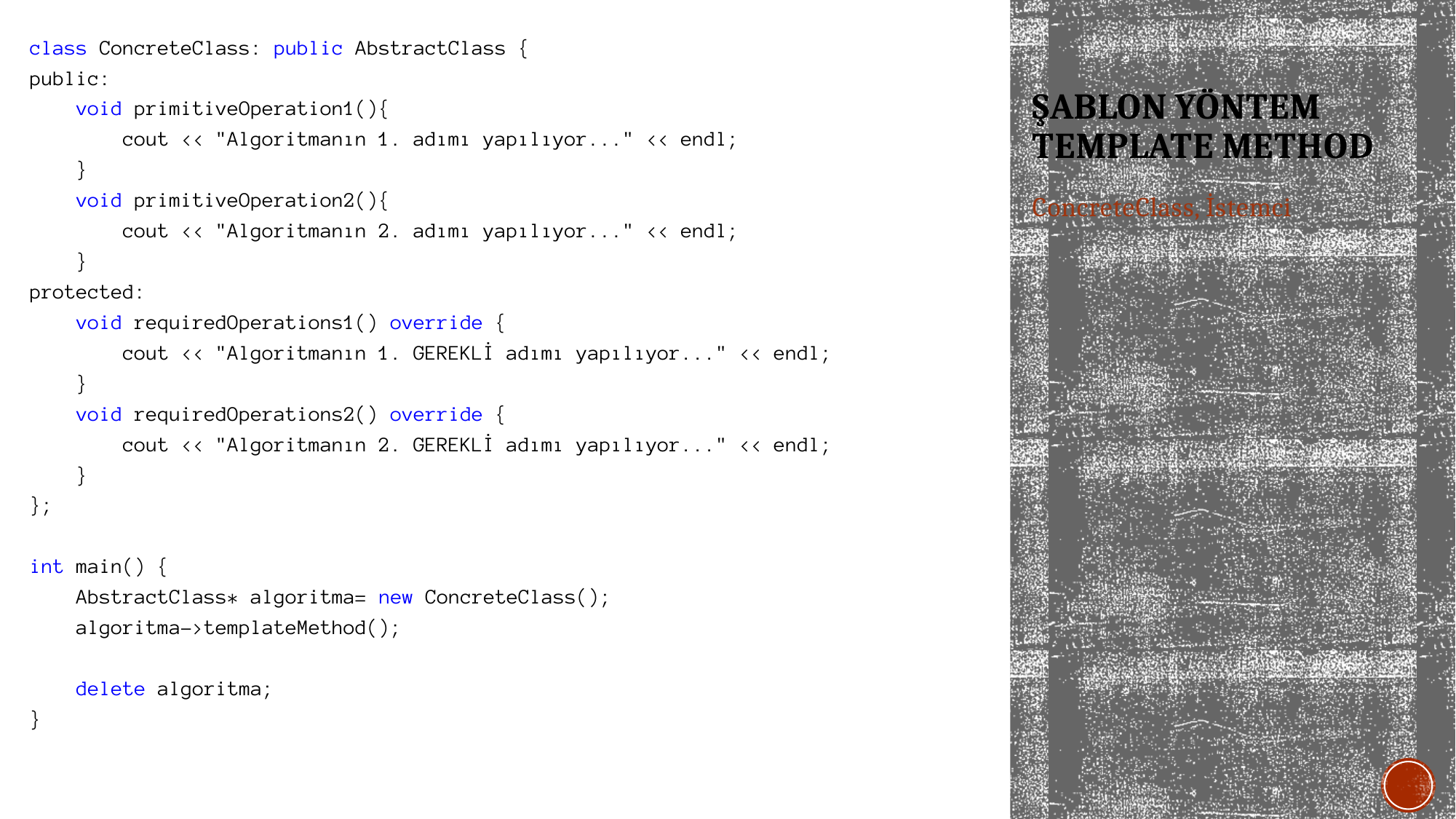

class ConcreteClass: public AbstractClass {
public:
    void primitiveOperation1(){
        cout << "Algoritmanın 1. adımı yapılıyor..." << endl;
    }
    void primitiveOperation2(){
        cout << "Algoritmanın 2. adımı yapılıyor..." << endl;
    }
protected:
    void requiredOperations1() override {
        cout << "Algoritmanın 1. GEREKLİ adımı yapılıyor..." << endl;
    }
    void requiredOperations2() override {
        cout << "Algoritmanın 2. GEREKLİ adımı yapılıyor..." << endl;
    }
};

int main() {
    AbstractClass* algoritma= new ConcreteClass();
    algoritma->templateMethod();

    delete algoritma;
}

# Şablon yöntem template method
ConcreteClass, İstemci